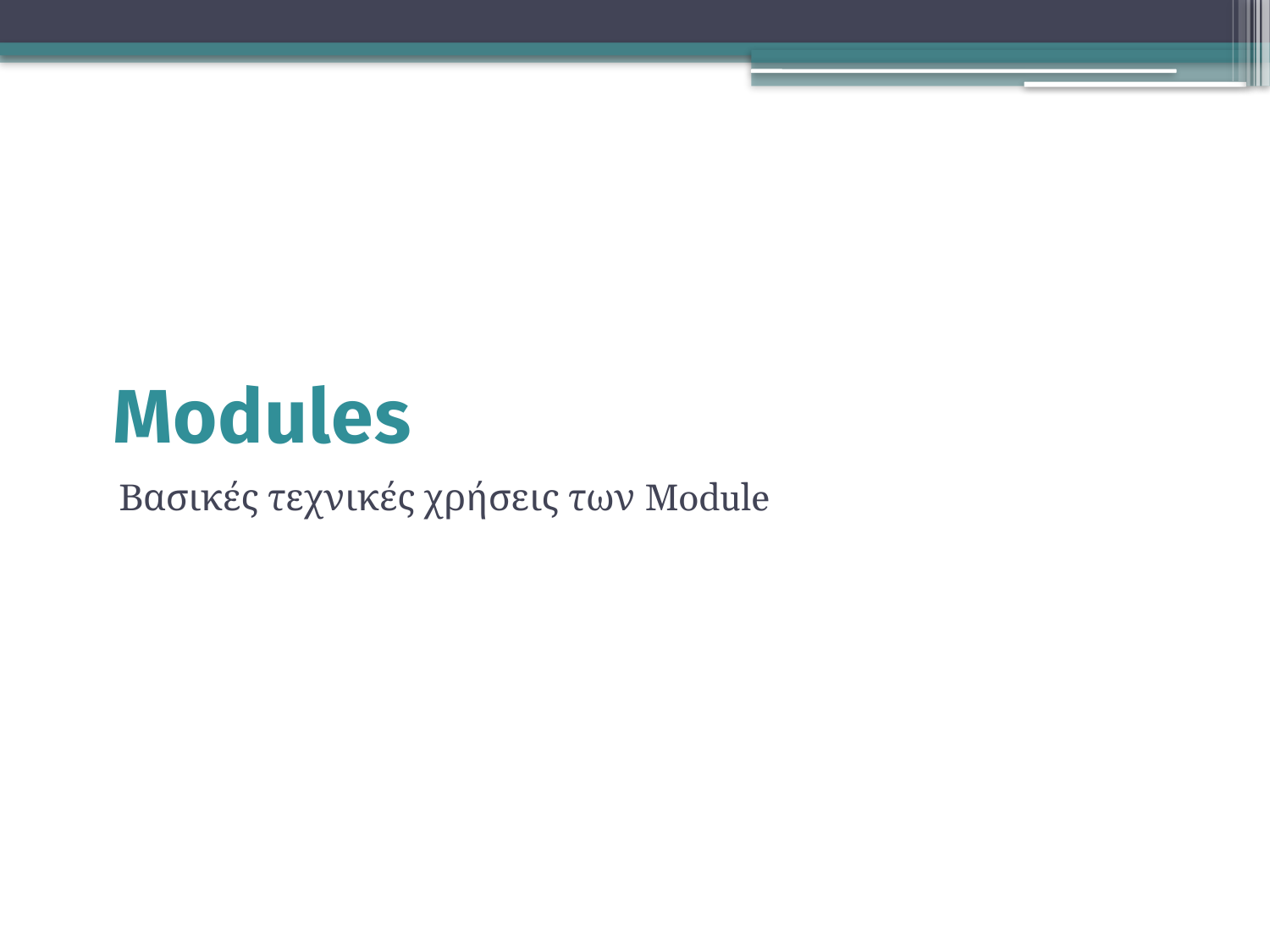

# Modules
Βασικές τεχνικές χρήσεις των Module